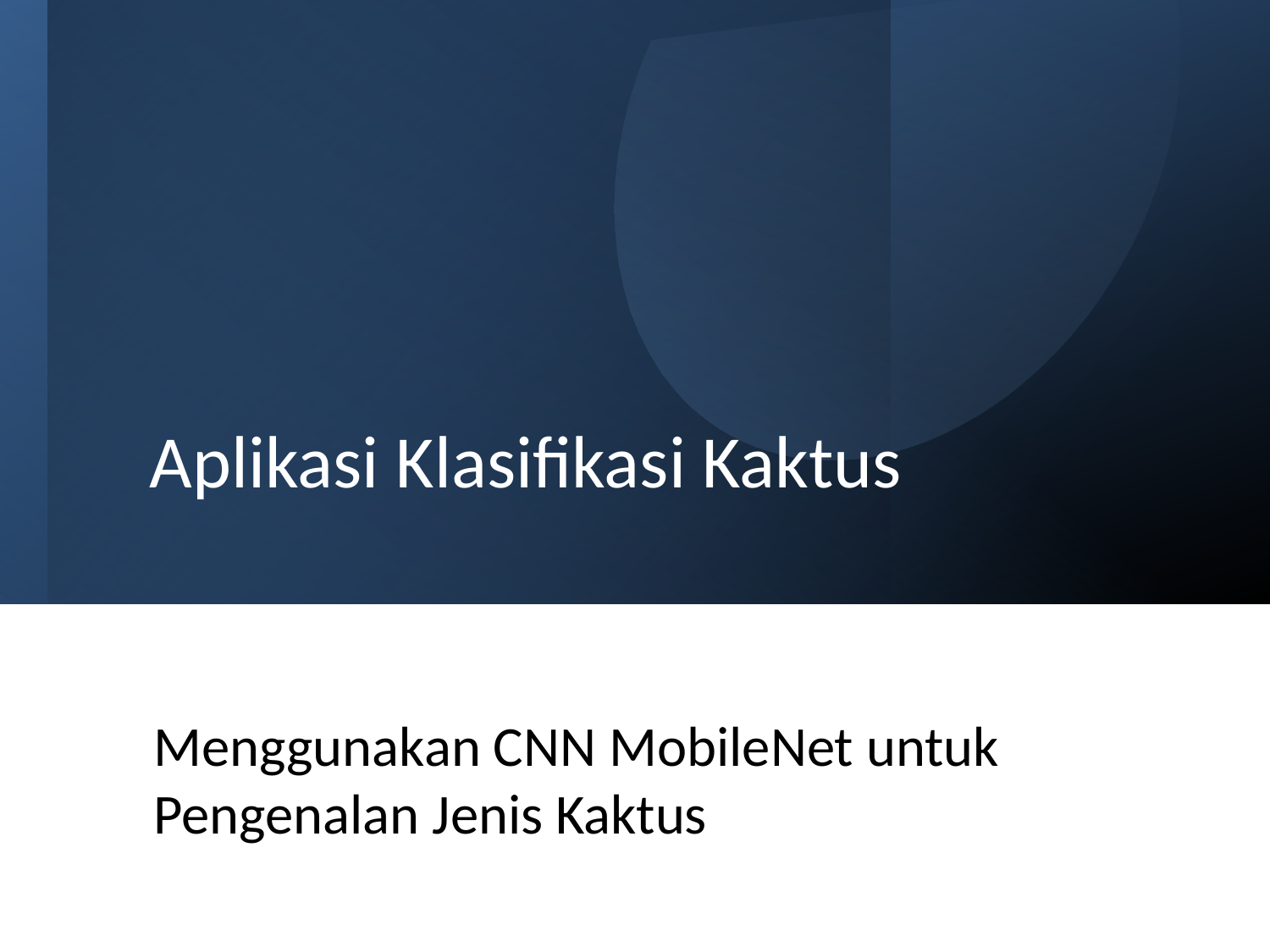

# Aplikasi Klasifikasi Kaktus
Menggunakan CNN MobileNet untuk Pengenalan Jenis Kaktus